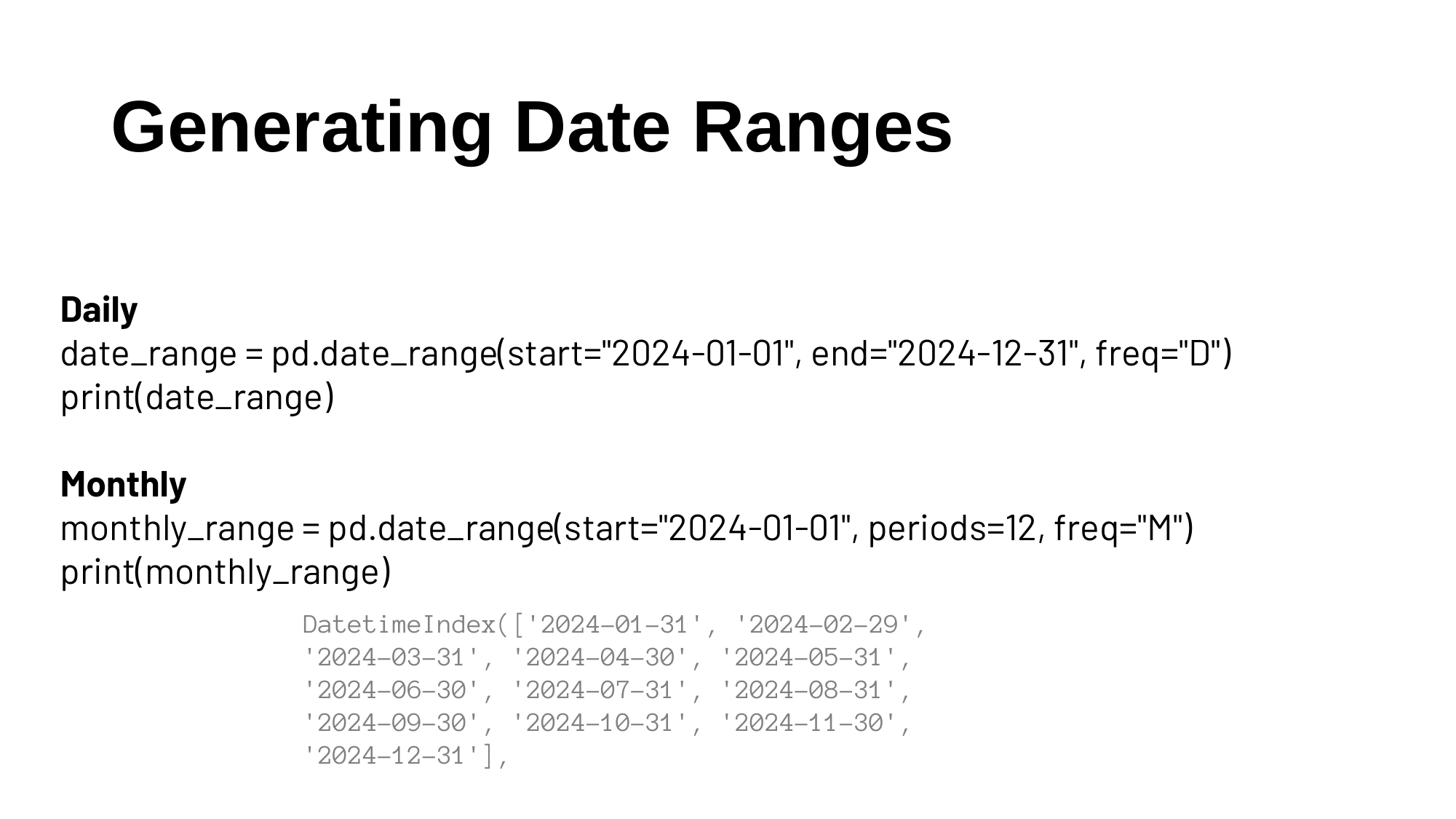

# Generating Date Ranges
Daily
date_range = pd.date_range(start="2024-01-01", end="2024-12-31", freq="D")
print(date_range)

Monthly
monthly_range = pd.date_range(start="2024-01-01", periods=12, freq="M") print(monthly_range)
DatetimeIndex(['2024-01-31', '2024-02-29', '2024-03-31', '2024-04-30', '2024-05-31', '2024-06-30', '2024-07-31', '2024-08-31', '2024-09-30', '2024-10-31', '2024-11-30', '2024-12-31'],